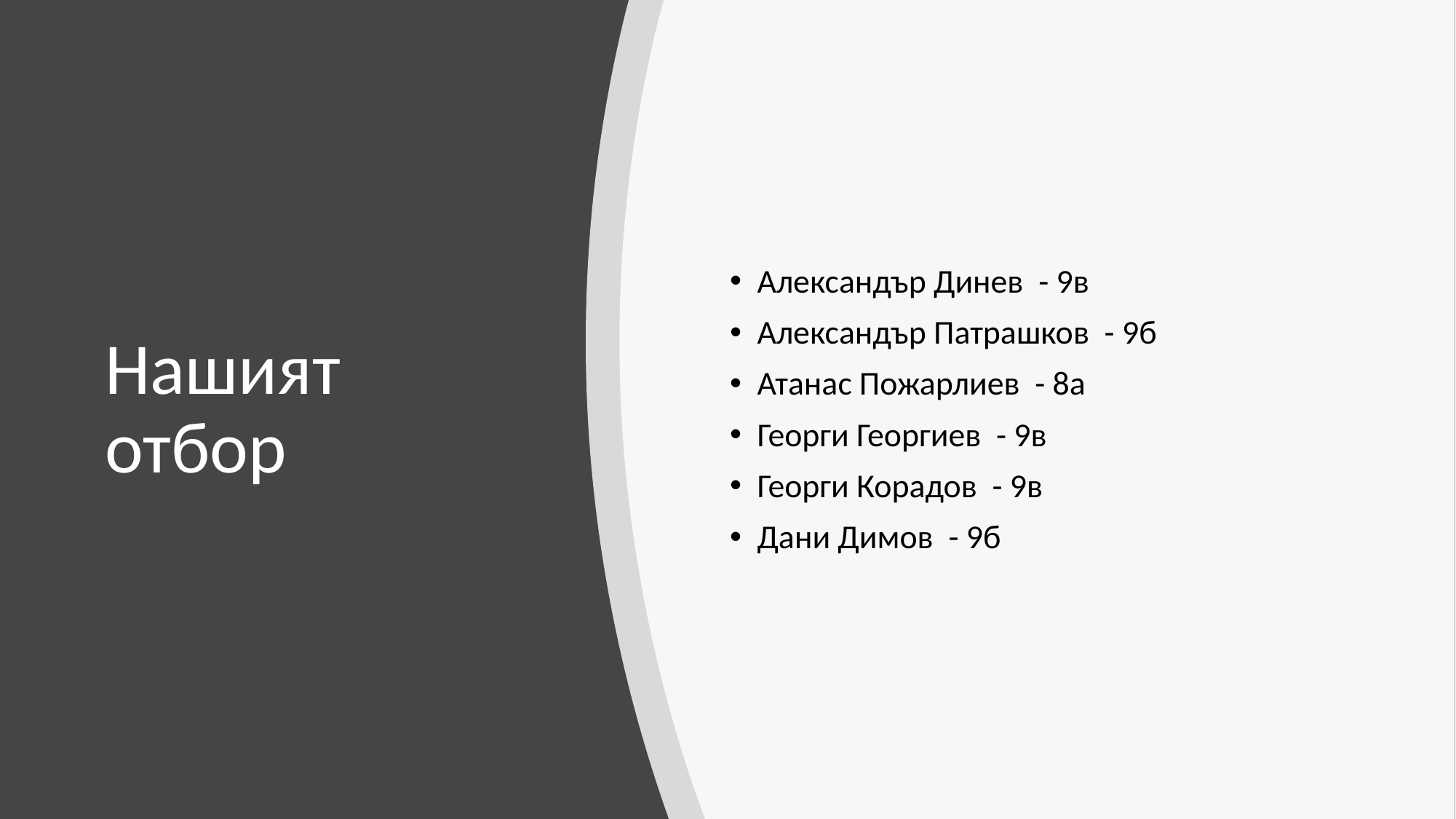

Александър Динев  - 9в
Александър Патрашков  - 9б
Атанас Пожарлиев  - 8а
Георги Георгиев  - 9в
Георги Корадов  - 9в
Дани Димов  - 9б
# Нашият отбор